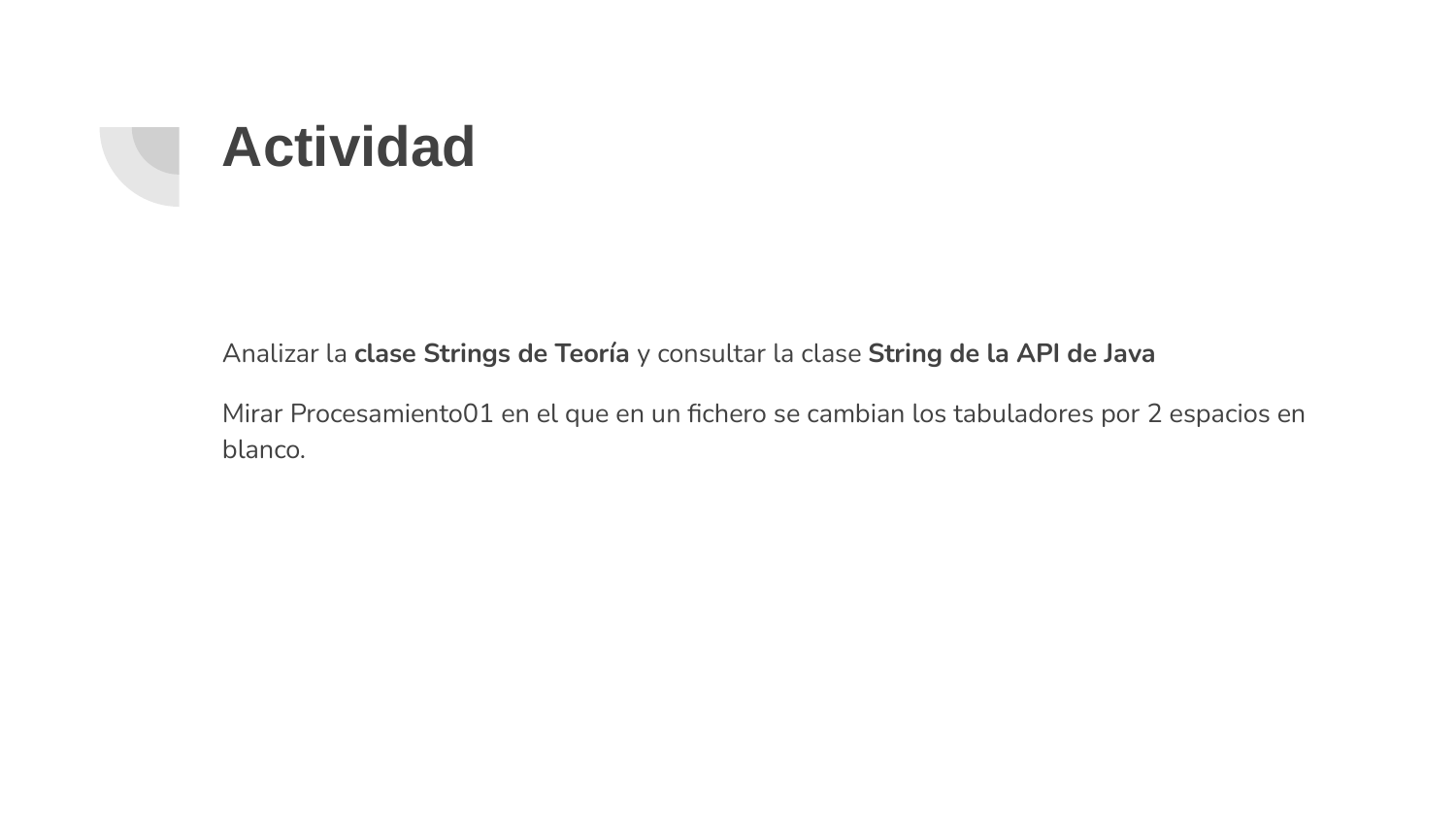

# Actividad
Analizar la clase Strings de Teoría y consultar la clase String de la API de Java
Mirar Procesamiento01 en el que en un fichero se cambian los tabuladores por 2 espacios en blanco.